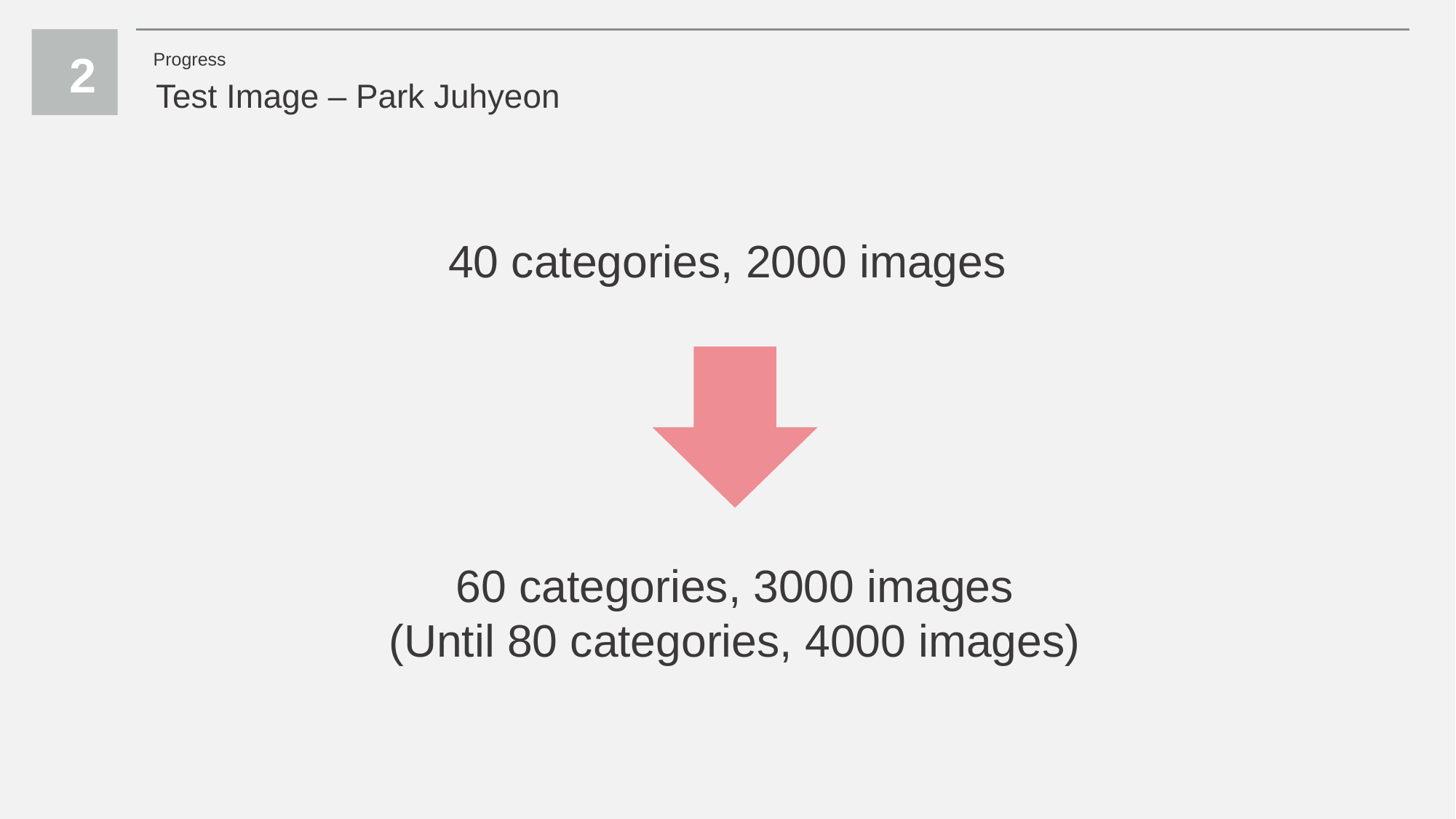

2
Progress
Test Image – Park Juhyeon
40 categories, 2000 images

60 categories, 3000 images
(Until 80 categories, 4000 images)
11